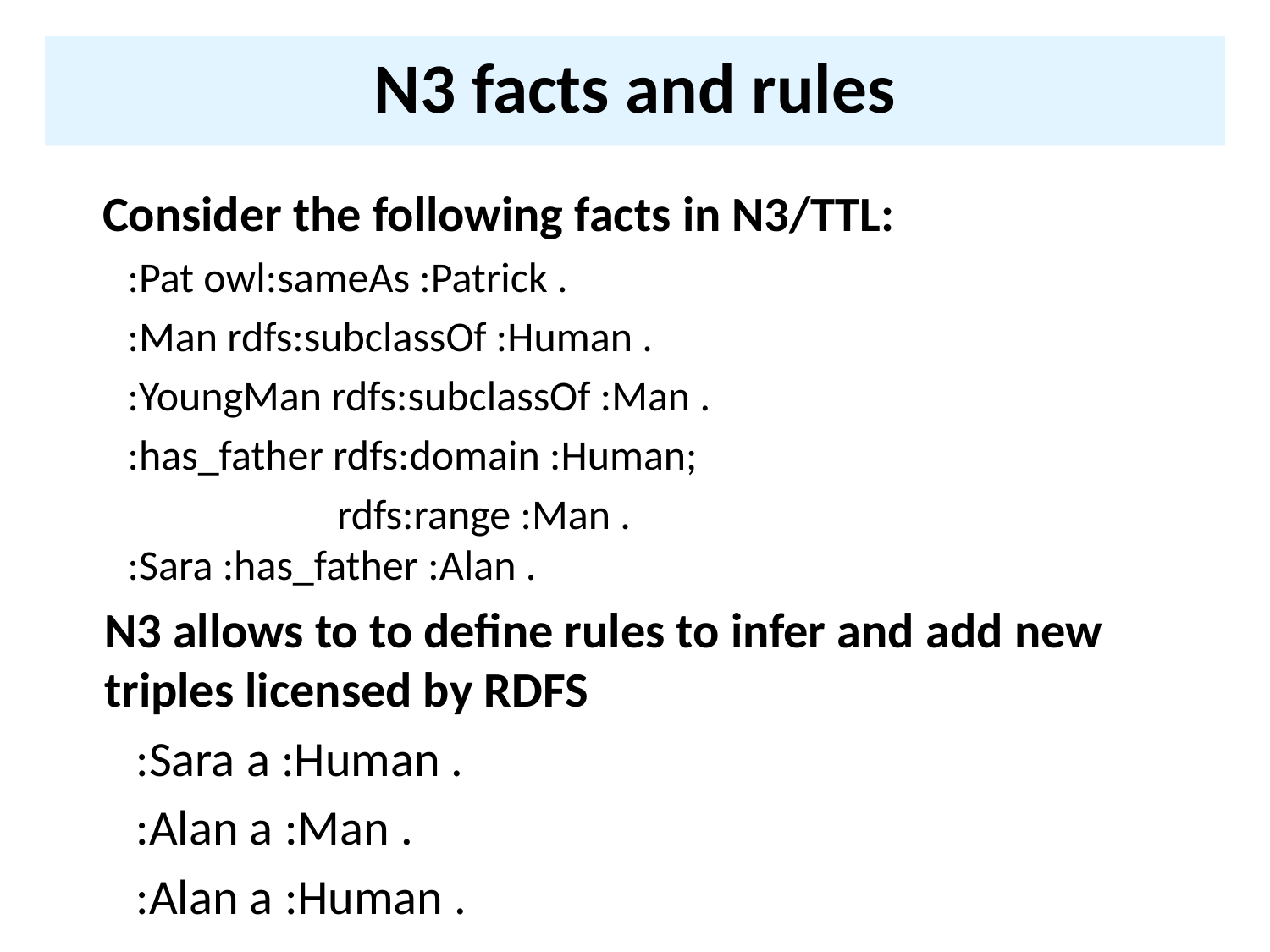

# N3 facts and rules
Consider the following facts in N3/TTL:
:Pat owl:sameAs :Patrick .
:Man rdfs:subclassOf :Human .
:YoungMan rdfs:subclassOf :Man .
:has_father rdfs:domain :Human;
                      rdfs:range :Man .
:Sara :has_father :Alan .
N3 allows to to define rules to infer and add new triples licensed by RDFS
:Sara a :Human .
:Alan a :Man .
:Alan a :Human .